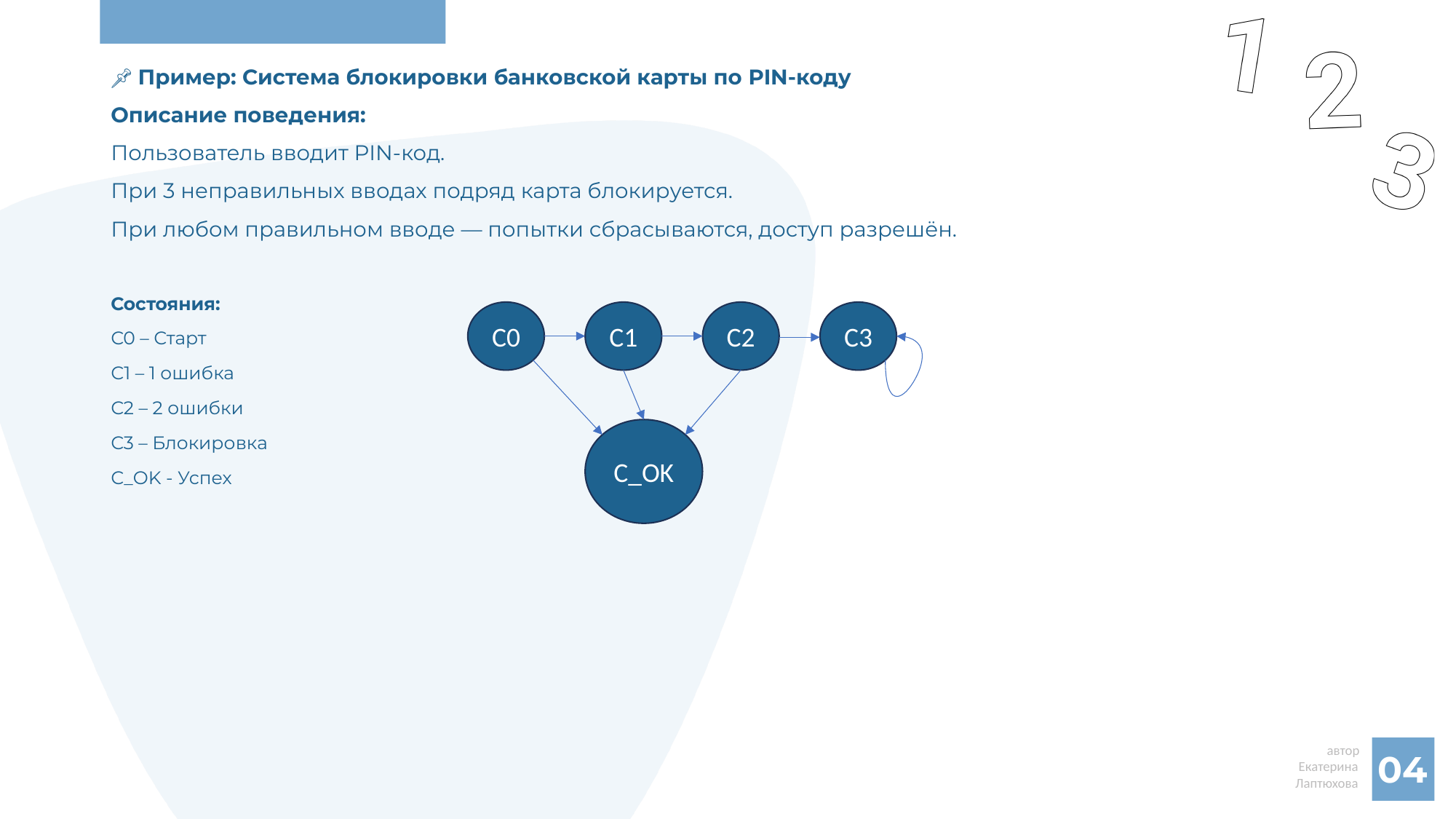

📌 Пример: Система блокировки банковской карты по PIN-коду
Описание поведения:
Пользователь вводит PIN-код.
При 3 неправильных вводах подряд карта блокируется.
При любом правильном вводе — попытки сбрасываются, доступ разрешён.

Состояния:
С0 – Старт
С1 – 1 ошибка
С2 – 2 ошибки
С3 – Блокировка
С_OK - Успех

С0
С1
С2
С3
С_OK
04